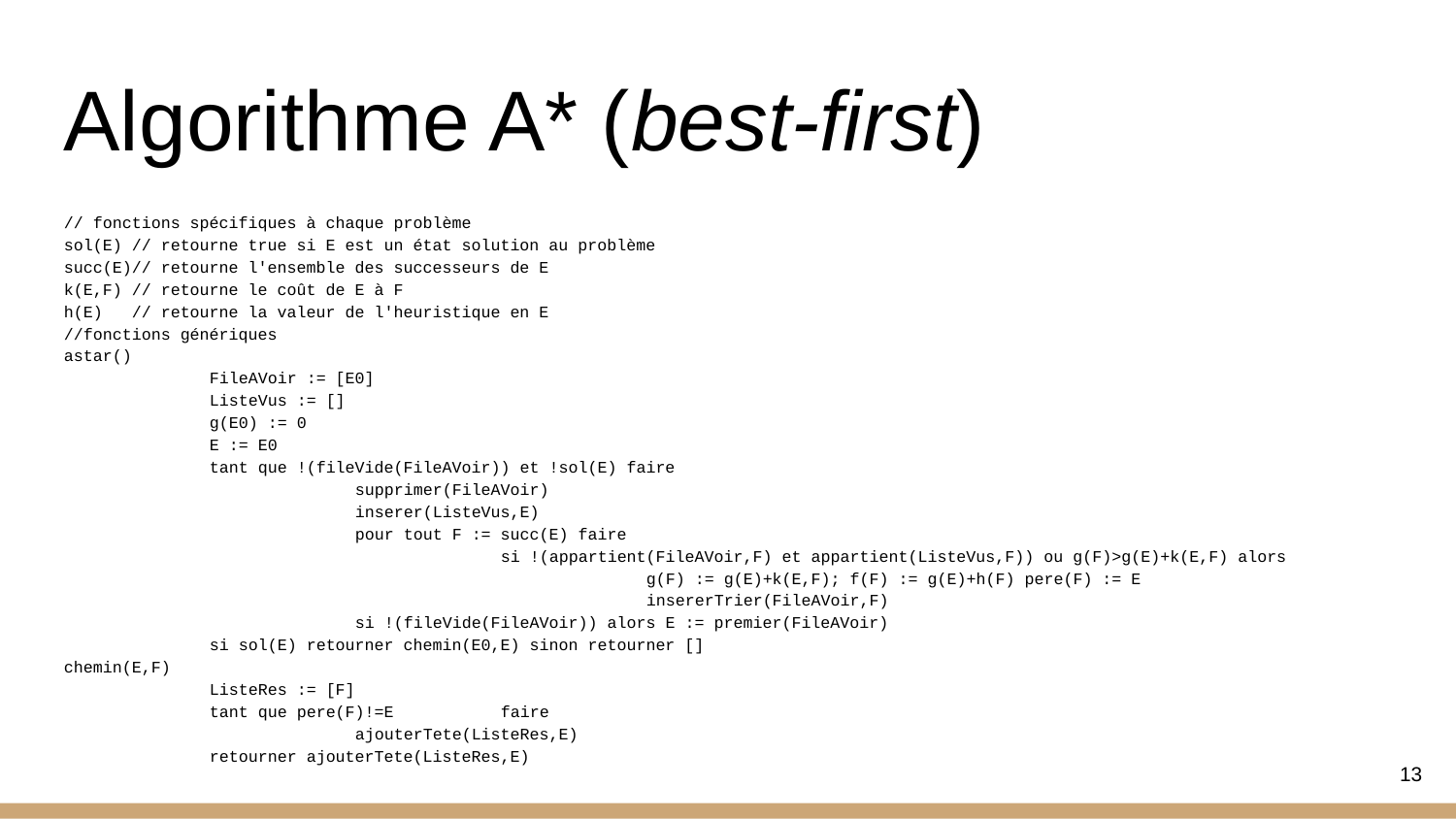

Algorithme A* (best-first)
// fonctions spécifiques à chaque problème
sol(E) // retourne true si E est un état solution au problème
succ(E)// retourne l'ensemble des successeurs de E
k(E,F) // retourne le coût de E à F
h(E)   // retourne la valeur de l'heuristique en E
//fonctions génériques
astar()
	FileAVoir := [E0]
	ListeVus := []
	g(E0) := 0
	E := E0
	tant que !(fileVide(FileAVoir)) et !sol(E) faire
		supprimer(FileAVoir)
		inserer(ListeVus,E)
		pour tout F := succ(E) faire
			si !(appartient(FileAVoir,F) et appartient(ListeVus,F)) ou g(F)>g(E)+k(E,F) alors
				g(F) := g(E)+k(E,F); f(F) := g(E)+h(F) pere(F) := E
				insererTrier(FileAVoir,F)
		si !(fileVide(FileAVoir)) alors E := premier(FileAVoir)
	si sol(E) retourner chemin(E0,E) sinon retourner []
chemin(E,F)
	ListeRes := [F]
	tant que pere(F)!=E	faire
		ajouterTete(ListeRes,E)
	retourner ajouterTete(ListeRes,E)

13